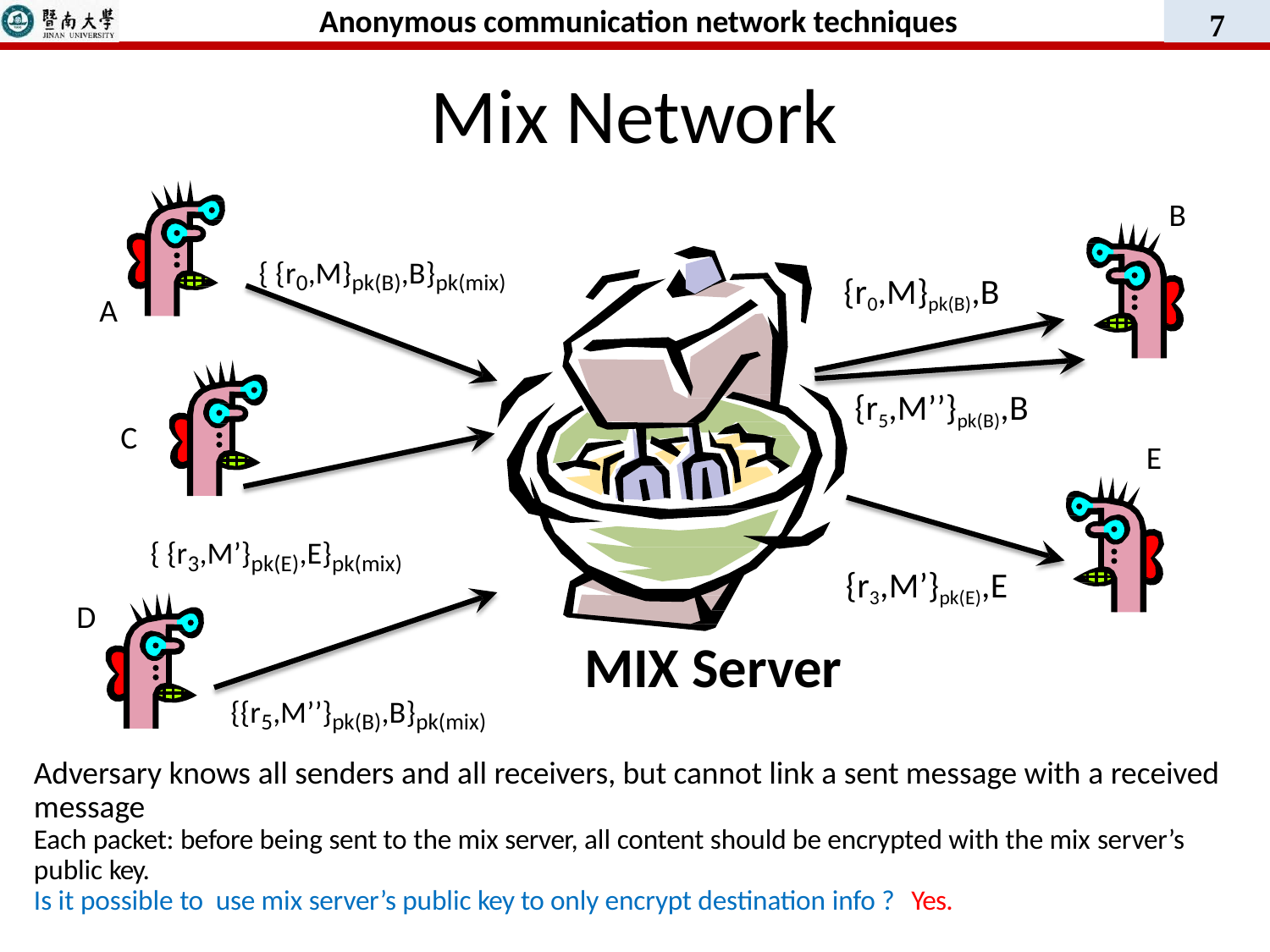

Anonymous communication network techniques
7
Mix Network

{ {r0,M}pk(B),B}pk(mix)

B

{r0,M}pk(B),B

A

{r5,M’’}pk(B),B

C

E

{ {r3,M’}pk(E),E}pk(mix)

{r3,M’}pk(E),E

D

MIX Server
{{r5,M’’}pk(B),B}pk(mix)

Adversary knows all senders and all receivers, but cannot link a sent message with a received  message
Each packet: before being sent to the mix server, all content should be encrypted with the mix server’s  public key.
Is it possible to  use mix server’s public key to only encrypt destination info ?  Yes.